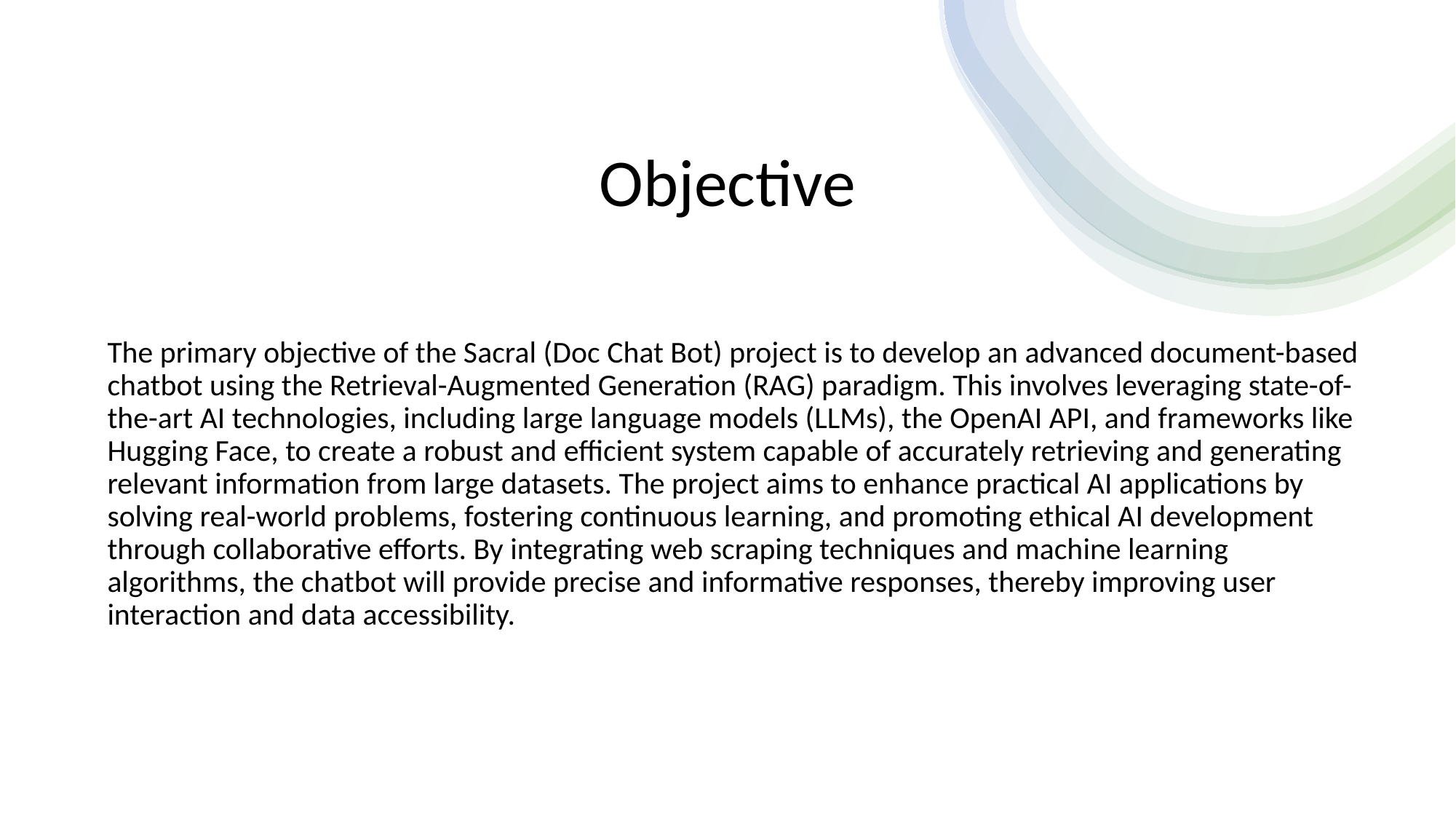

# Objective
The primary objective of the Sacral (Doc Chat Bot) project is to develop an advanced document-based chatbot using the Retrieval-Augmented Generation (RAG) paradigm. This involves leveraging state-of-the-art AI technologies, including large language models (LLMs), the OpenAI API, and frameworks like Hugging Face, to create a robust and efficient system capable of accurately retrieving and generating relevant information from large datasets. The project aims to enhance practical AI applications by solving real-world problems, fostering continuous learning, and promoting ethical AI development through collaborative efforts. By integrating web scraping techniques and machine learning algorithms, the chatbot will provide precise and informative responses, thereby improving user interaction and data accessibility.